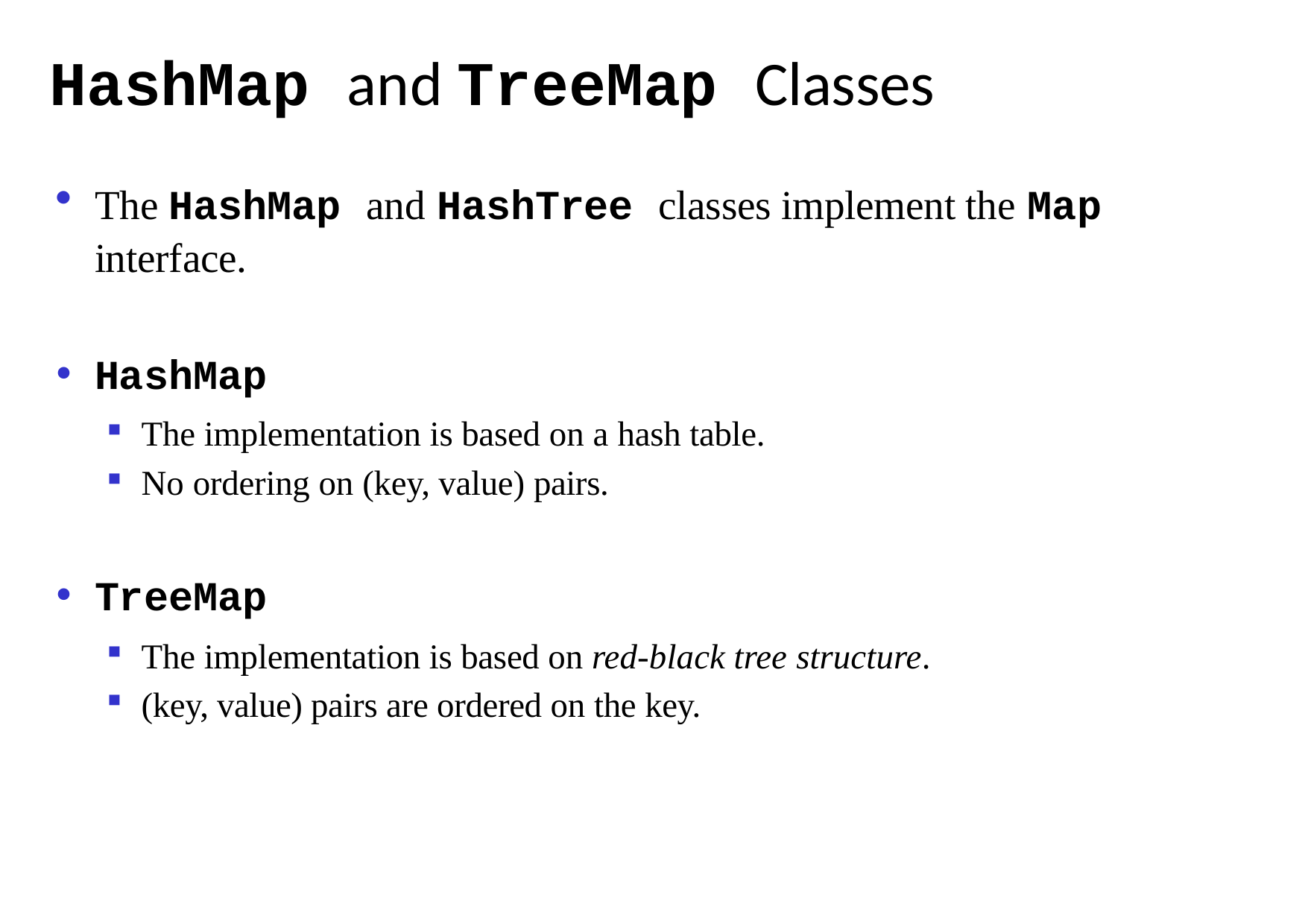

# HashMap and TreeMap Classes
The HashMap and HashTree classes implement the Map
interface.

HashMap
The implementation is based on a hash table.
No ordering on (key, value) pairs.

TreeMap
The implementation is based on red-black tree structure.
(key, value) pairs are ordered on the key.